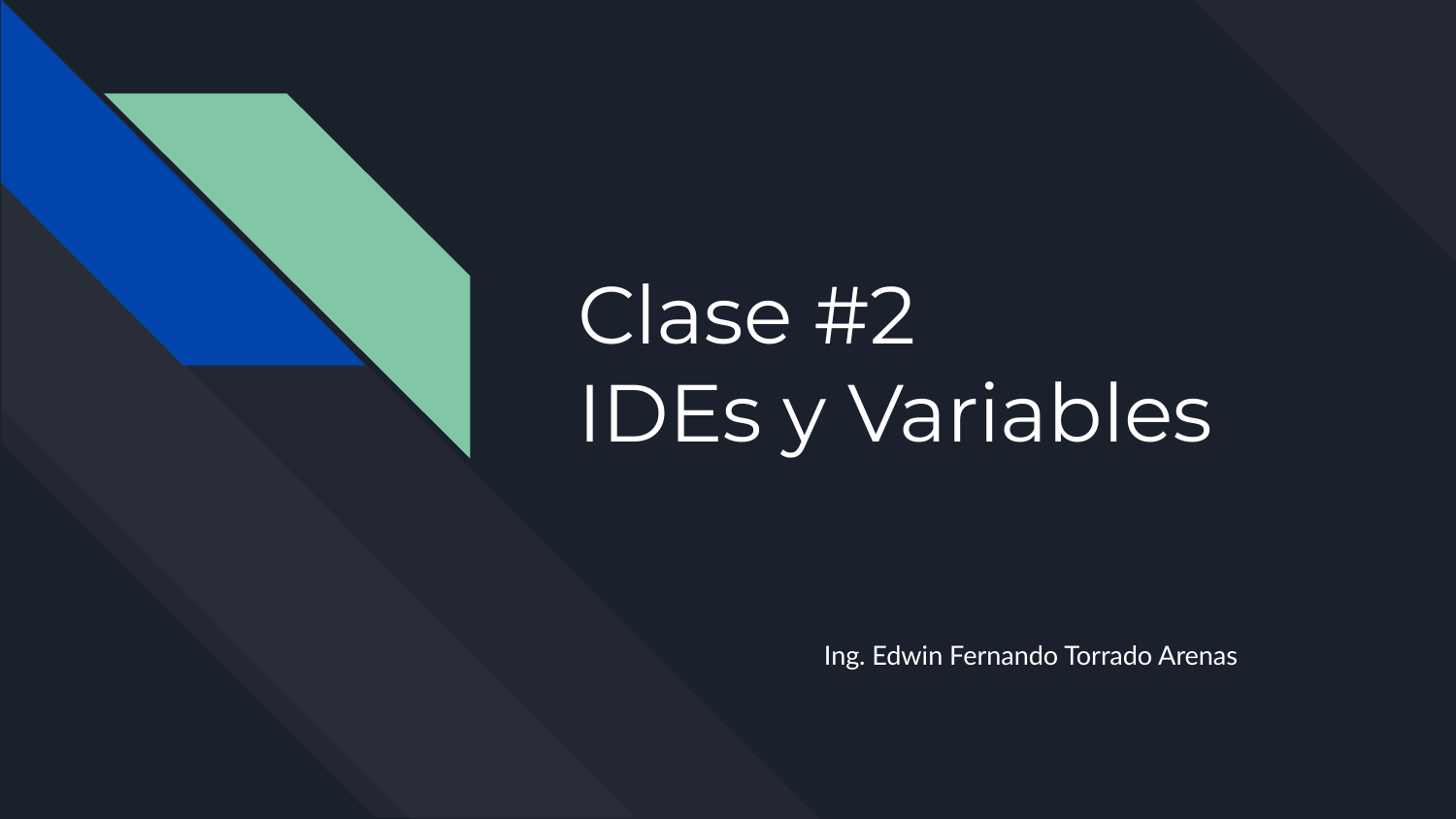

# Clase #2
IDEs y Variables
Ing. Edwin Fernando Torrado Arenas